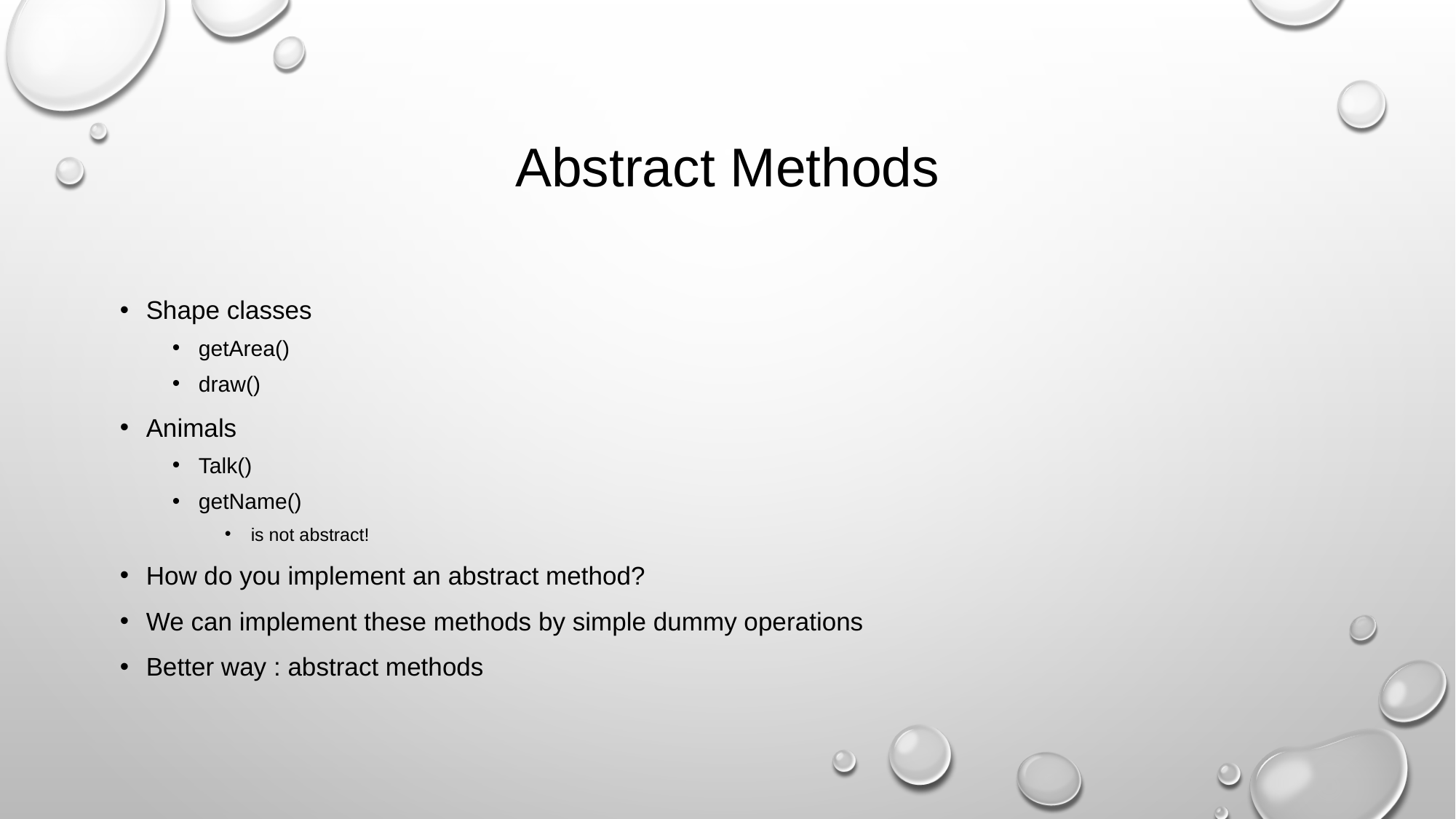

# Abstract Methods
Shape classes
getArea()
draw()
Animals
Talk()
getName()
is not abstract!
How do you implement an abstract method?
We can implement these methods by simple dummy operations
Better way : abstract methods